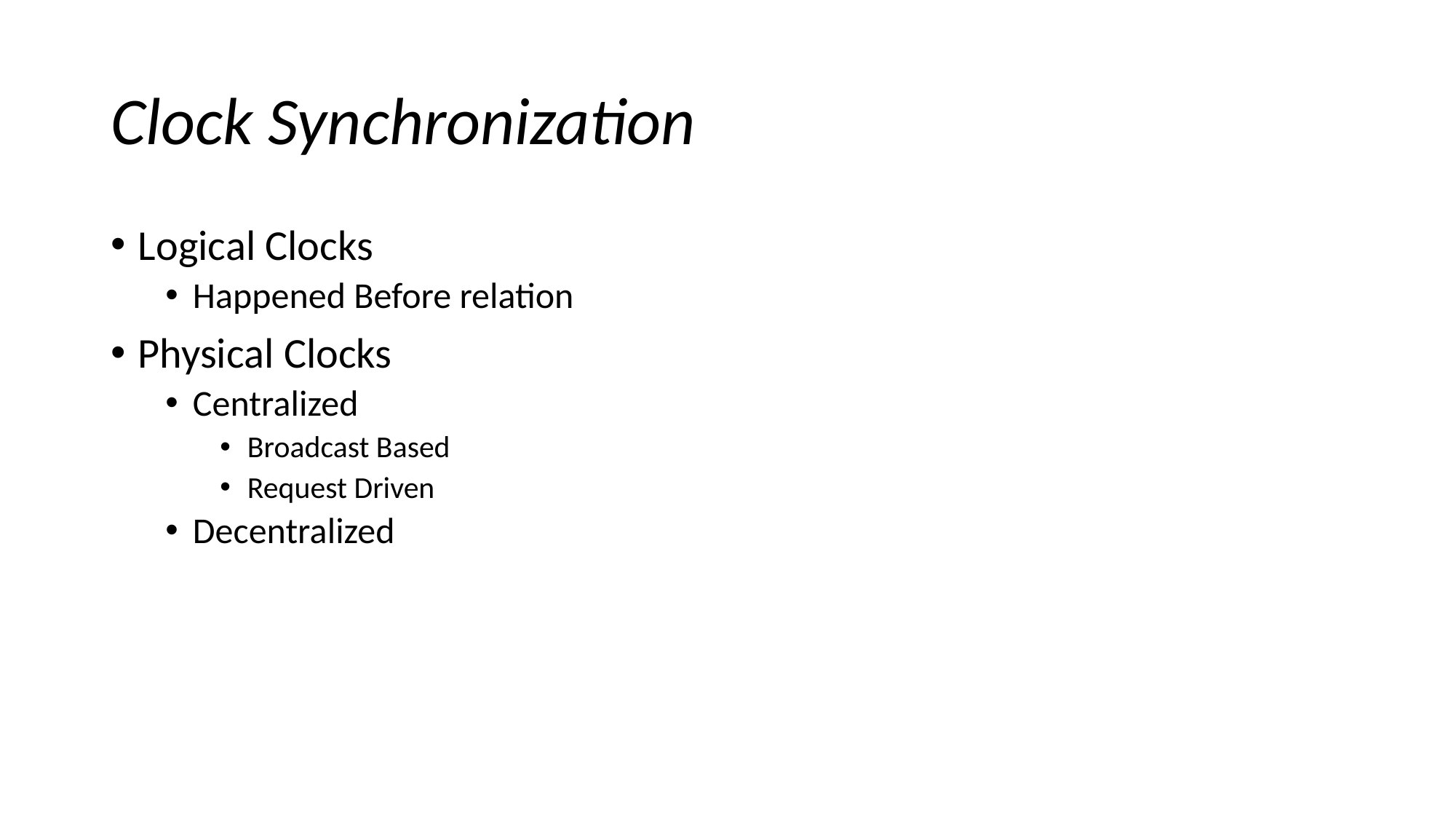

# Clock Synchronization
Logical Clocks
Happened Before relation
Physical Clocks
Centralized
Broadcast Based
Request Driven
Decentralized